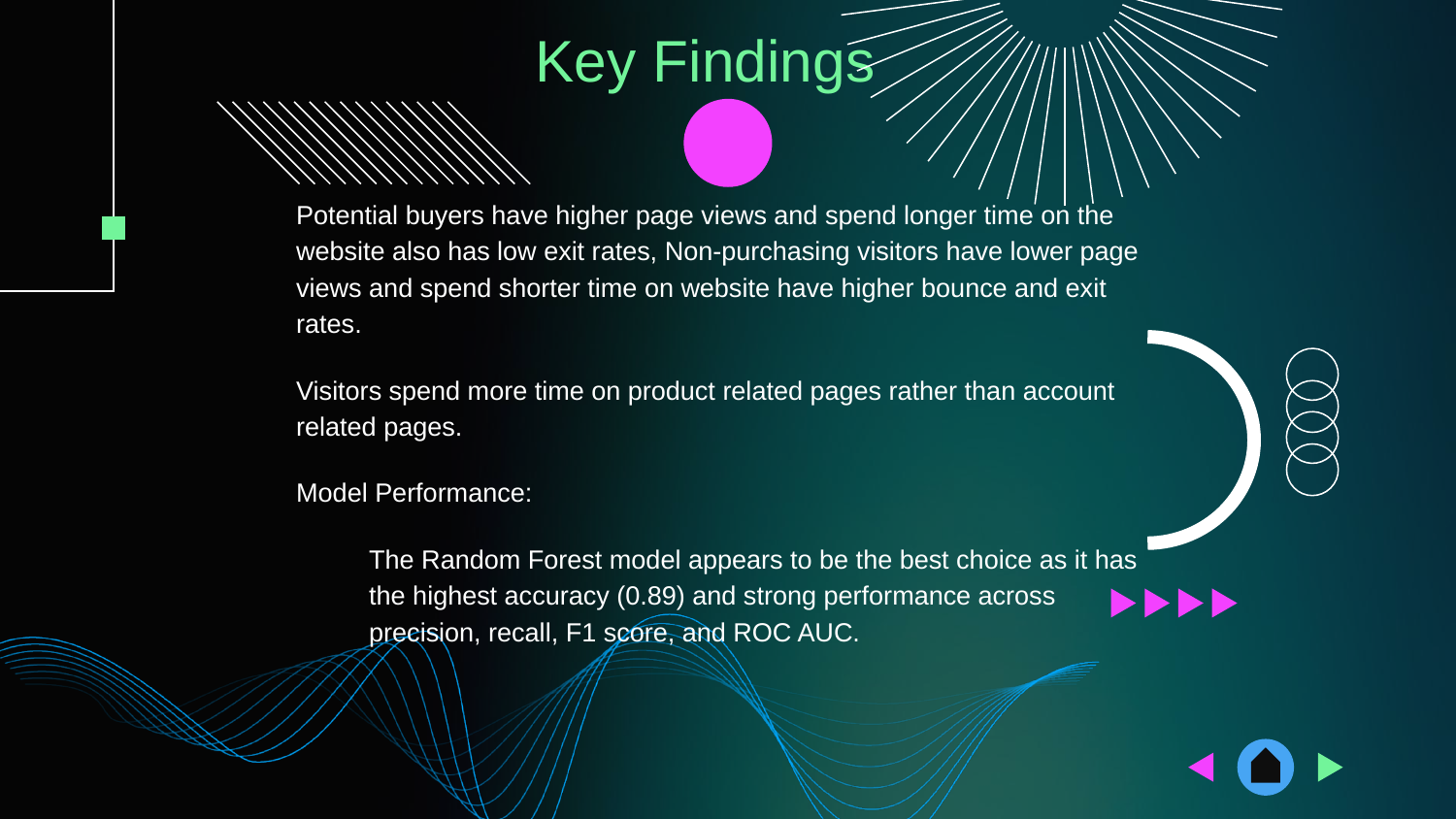

# Key Findings
Potential buyers have higher page views and spend longer time on the website also has low exit rates, Non-purchasing visitors have lower page views and spend shorter time on website have higher bounce and exit rates.
Visitors spend more time on product related pages rather than account related pages.
Model Performance:
The Random Forest model appears to be the best choice as it has the highest accuracy (0.89) and strong performance across precision, recall, F1 score, and ROC AUC.